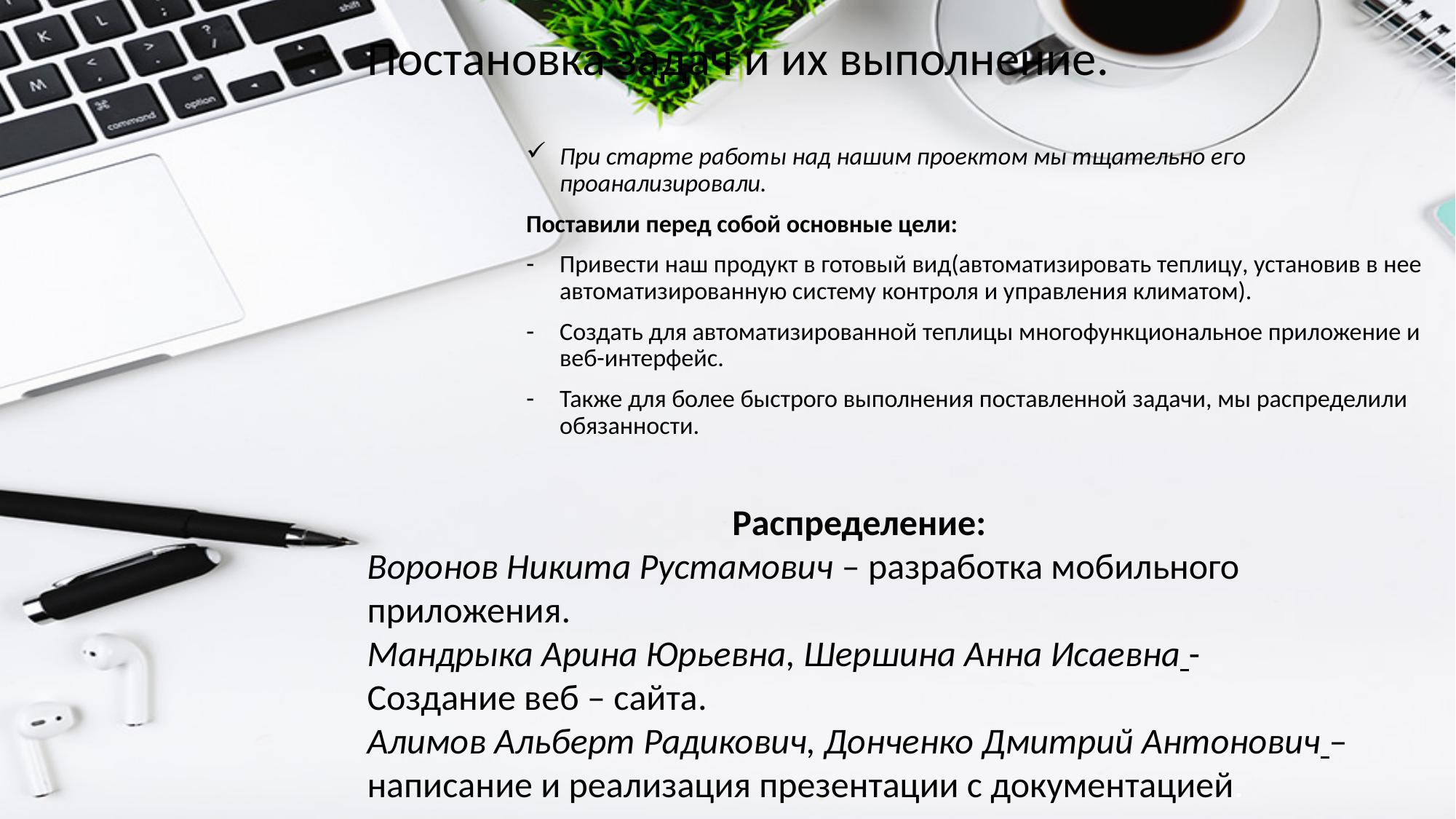

# Постановка задач и их выполнение.
При старте работы над нашим проектом мы тщательно его проанализировали.
Поставили перед собой основные цели:
Привести наш продукт в готовый вид(автоматизировать теплицу, установив в нее автоматизированную систему контроля и управления климатом).
Создать для автоматизированной теплицы многофункциональное приложение и веб-интерфейс.
Также для более быстрого выполнения поставленной задачи, мы распределили обязанности.

Распределение:
Воронов Никита Рустамович – разработка мобильного приложения.
Мандрыка Арина Юрьевна, Шершина Анна Исаевна - Создание веб – сайта.
Алимов Альберт Радикович, Донченко Дмитрий Антонович – написание и реализация презентации с документацией.